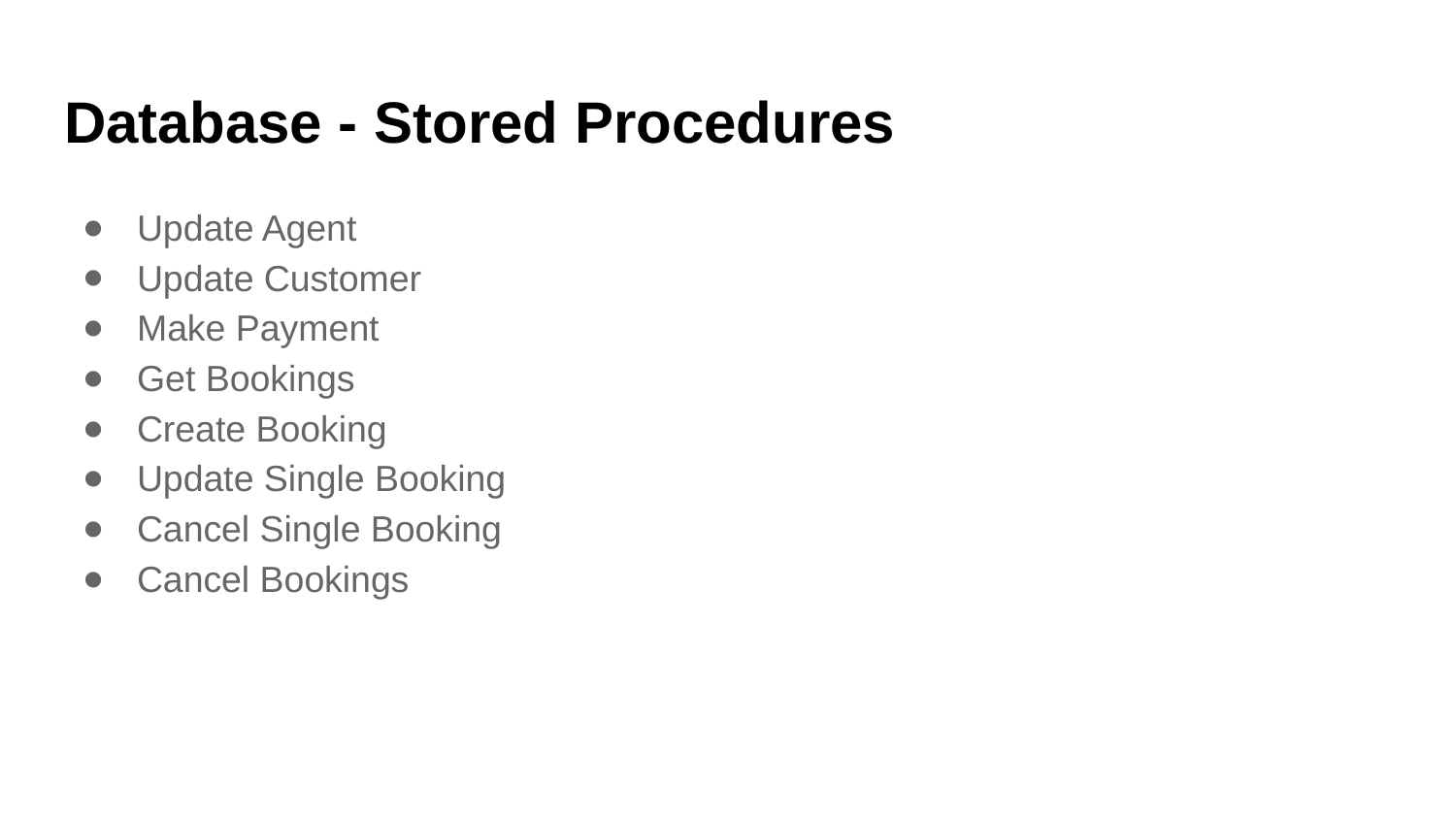

# Database - Stored Procedures
Update Agent
Update Customer
Make Payment
Get Bookings
Create Booking
Update Single Booking
Cancel Single Booking
Cancel Bookings